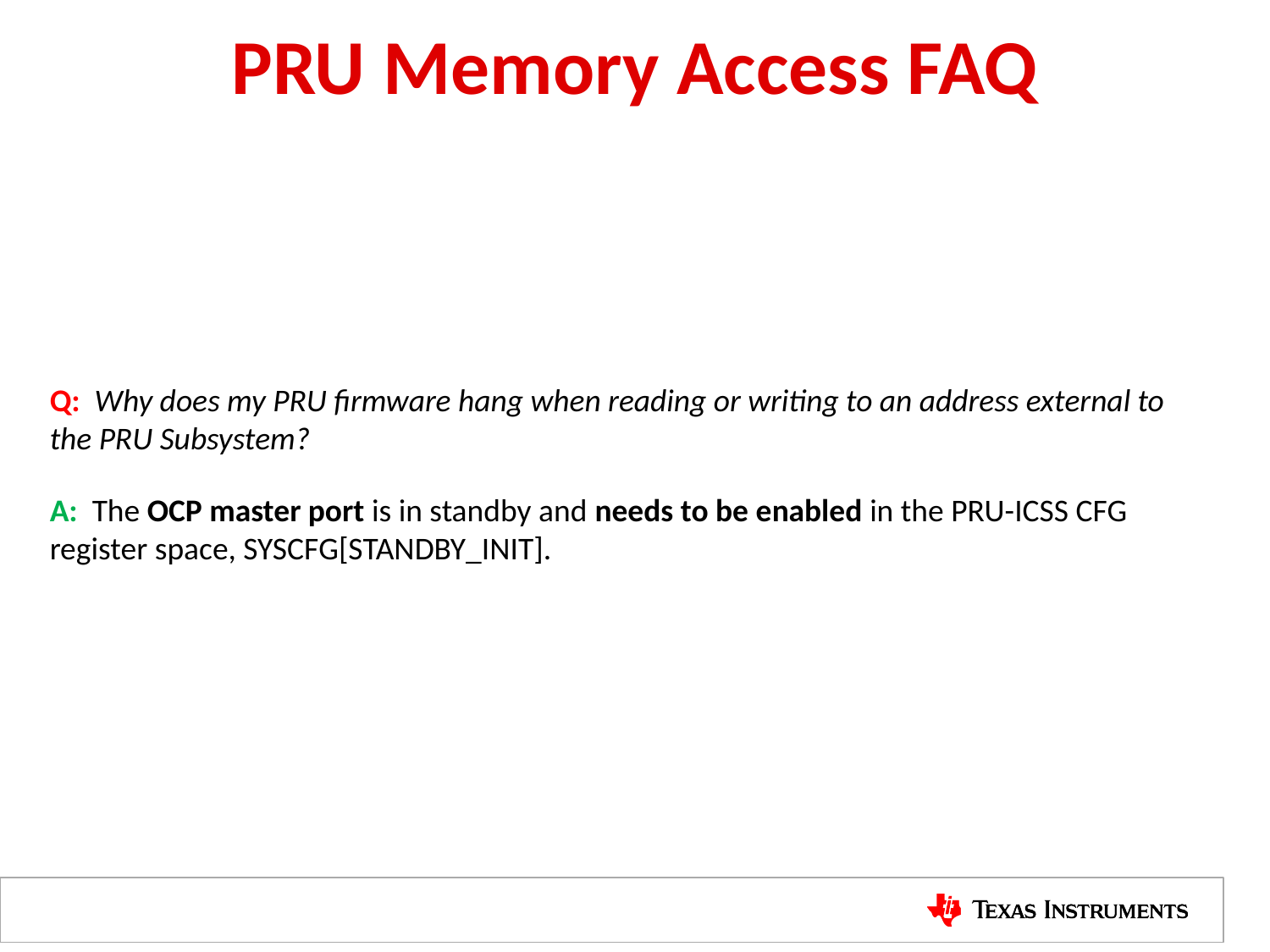

# PRU Memory Access FAQ

Q:  Why does my PRU firmware hang when reading or writing to an address external to the PRU Subsystem?

A:  The OCP master port is in standby and needs to be enabled in the PRU-ICSS CFG register space, SYSCFG[STANDBY_INIT].